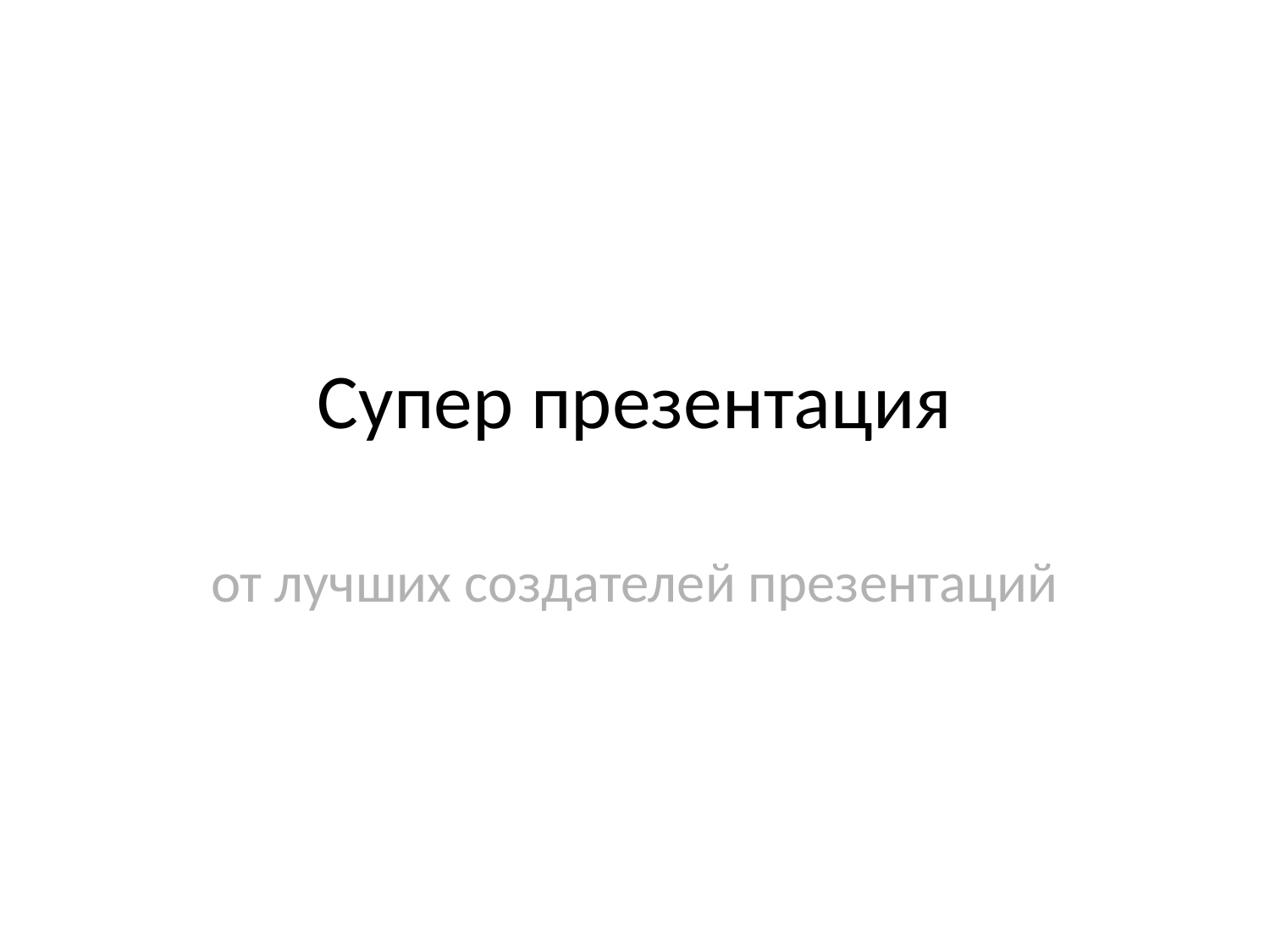

# Супер презентация
от лучших создателей презентаций